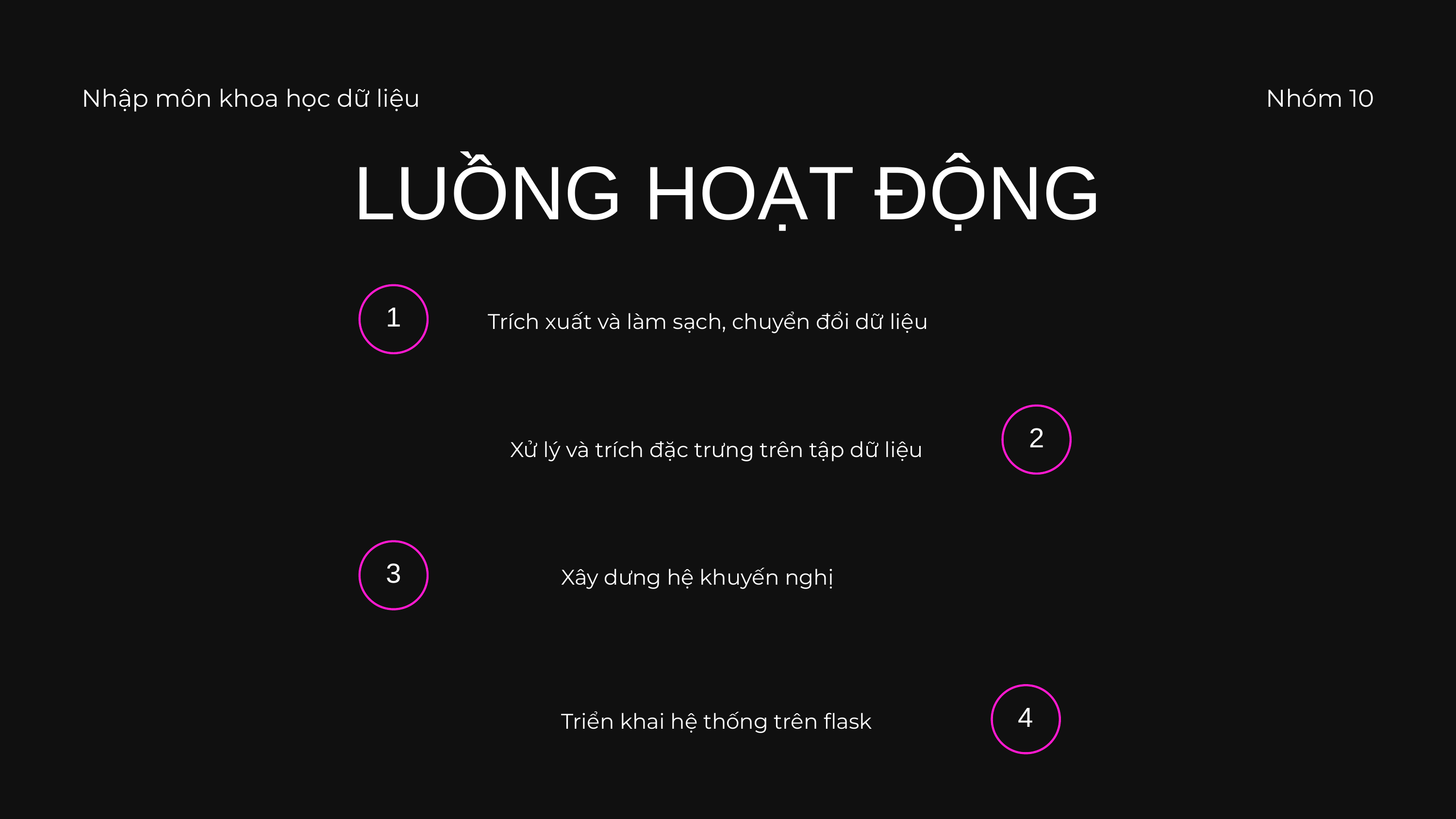

Nhập môn khoa học dữ liệu
Nhóm 10
LUỒNG HOẠT ĐỘNG

1
Trích xuất và làm sạch, chuyển đổi dữ liệu

2
Xử lý và trích đặc trưng trên tập dữ liệu

3
Xây dưng hệ khuyến nghị

4
Triển khai hệ thống trên flask